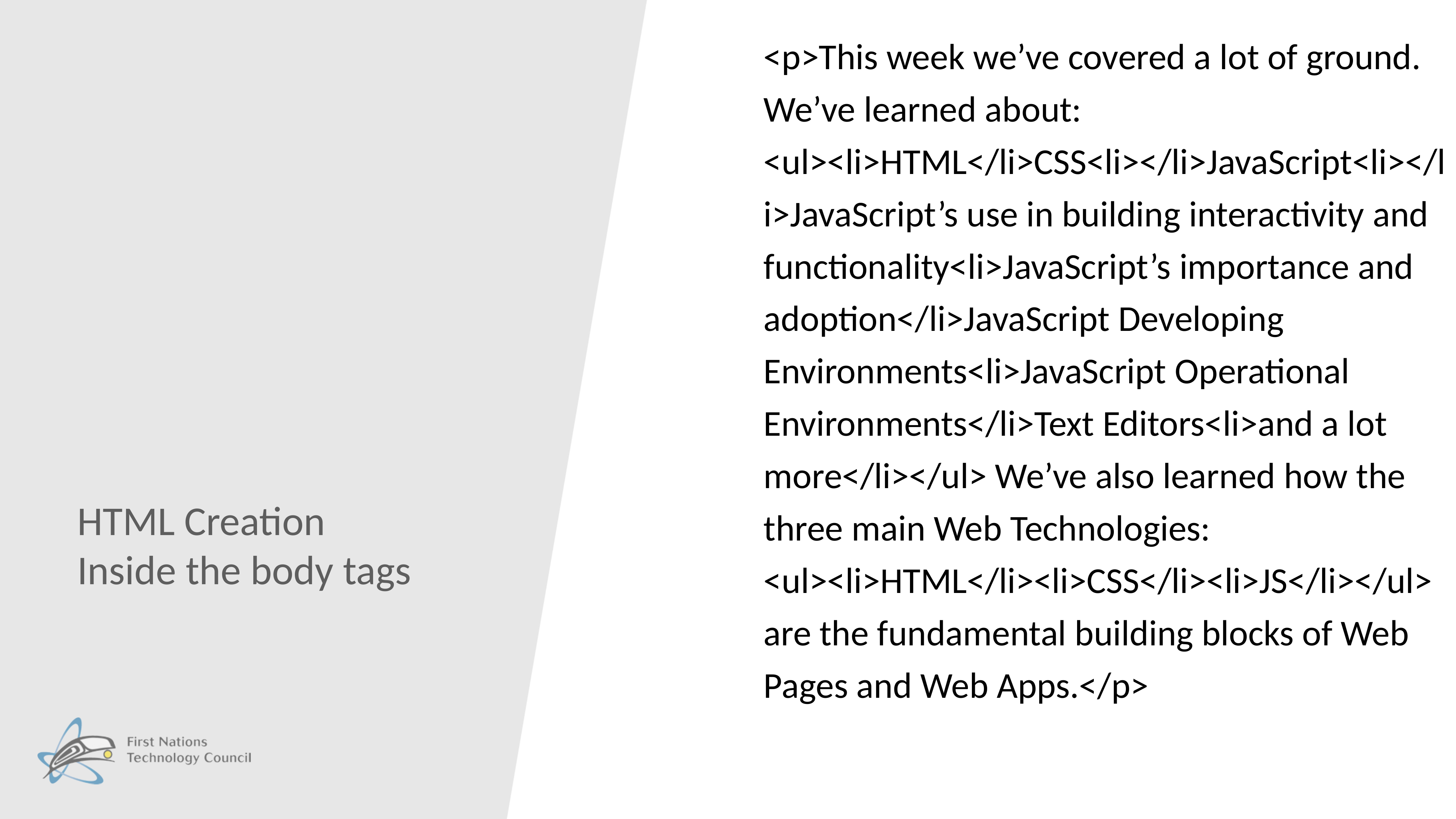

<p>This week we’ve covered a lot of ground. We’ve learned about: <ul><li>HTML</li>CSS<li></li>JavaScript<li></li>JavaScript’s use in building interactivity and functionality<li>JavaScript’s importance and adoption</li>JavaScript Developing Environments<li>JavaScript Operational Environments</li>Text Editors<li>and a lot more</li></ul> We’ve also learned how the three main Web Technologies: <ul><li>HTML</li><li>CSS</li><li>JS</li></ul> are the fundamental building blocks of Web Pages and Web Apps.</p>
#
HTML Creation
Inside the body tags